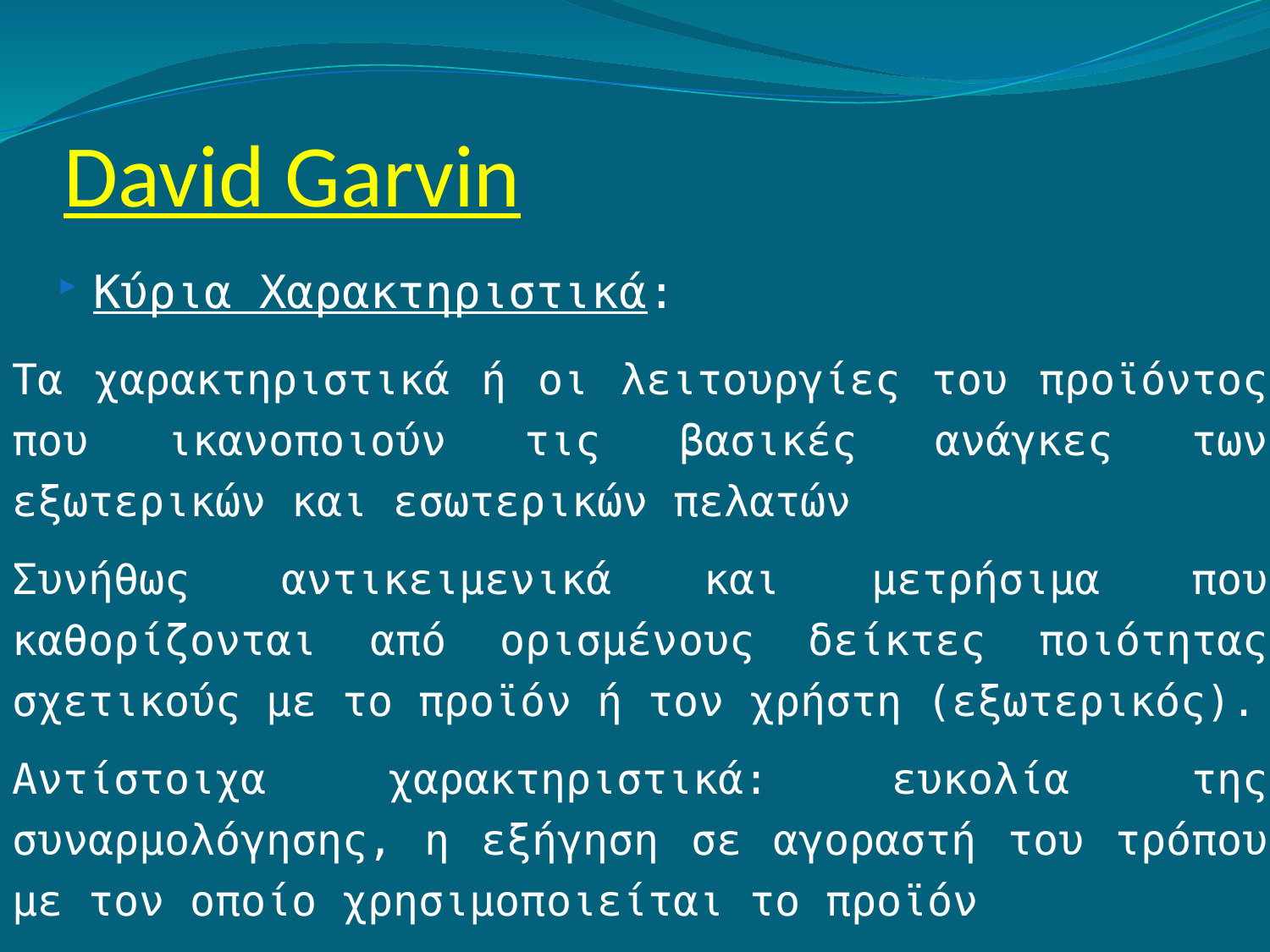

# David Garvin
Κύρια Χαρακτηριστικά:
Τα χαρακτηριστικά ή οι λειτουργίες του προϊόντος που ικανοποιούν τις βασικές ανάγκες των εξωτερικών και εσωτερικών πελατών
Συνήθως αντικειμενικά και μετρήσιμα που καθορίζονται από ορισμένους δείκτες ποιότητας σχετικούς με το προϊόν ή τον χρήστη (εξωτερικός).
Αντίστοιχα χαρακτηριστικά: ευκολία της συναρμολόγησης, η εξήγηση σε αγοραστή του τρόπου με τον οποίο χρησιμοποιείται το προϊόν